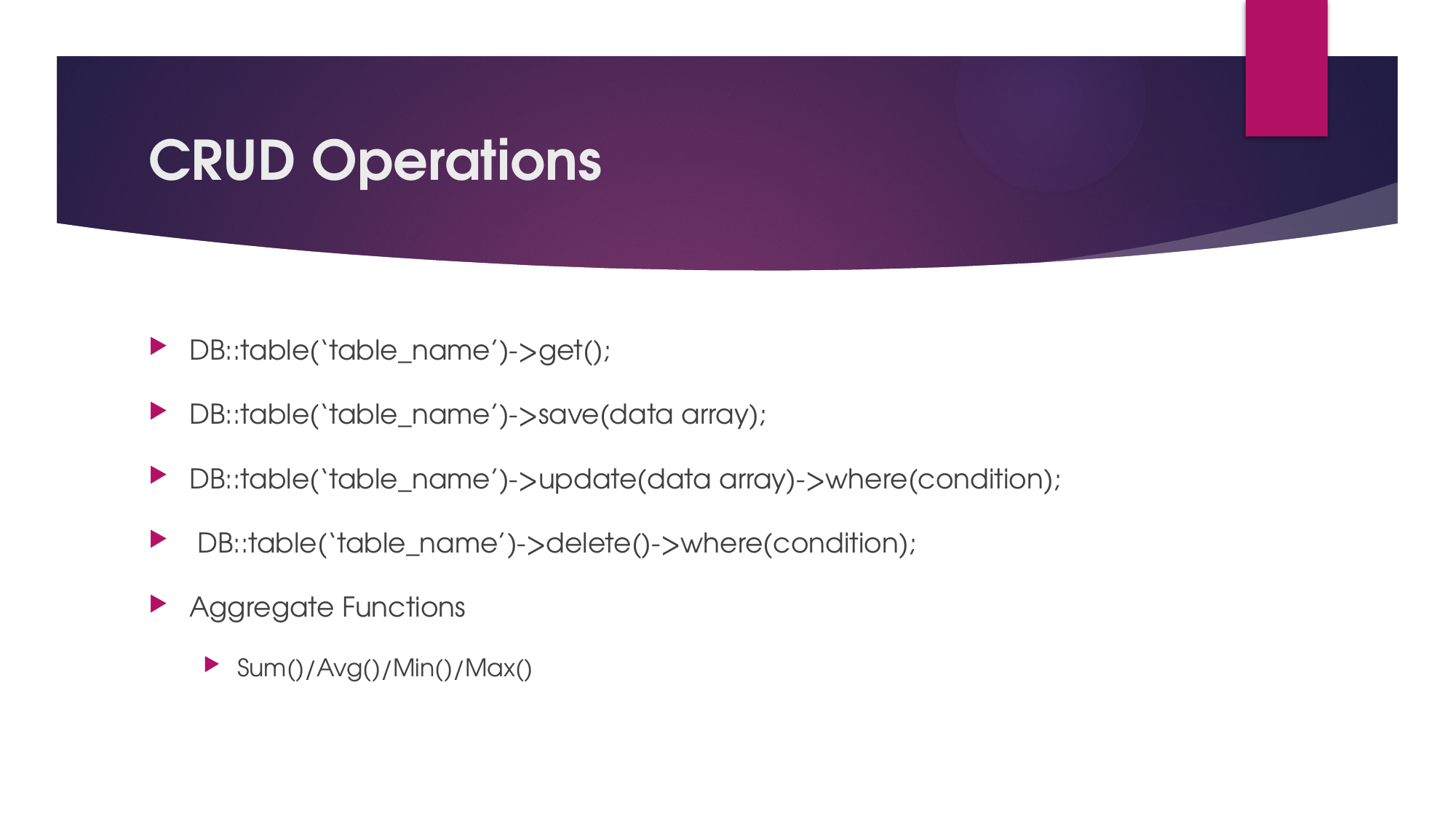

# CRUD Operations
DB::table(‘table_name’)->get();
DB::table(‘table_name’)->save(data array);
DB::table(‘table_name’)->update(data array)->where(condition);
 DB::table(‘table_name’)->delete()->where(condition);
Aggregate Functions
Sum()/Avg()/Min()/Max()